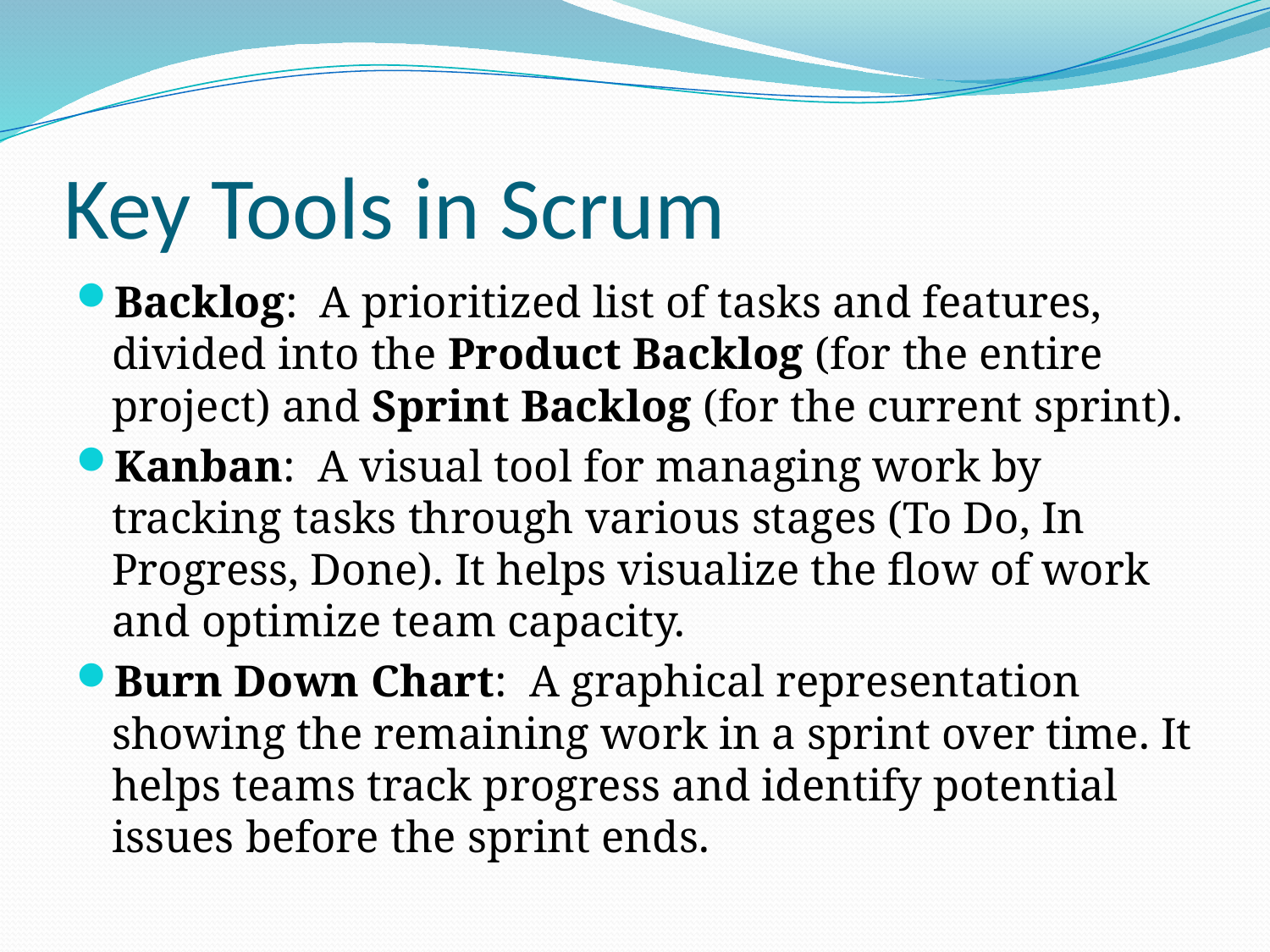

# Key Tools in Scrum
Backlog:  A prioritized list of tasks and features, divided into the Product Backlog (for the entire project) and Sprint Backlog (for the current sprint).
Kanban:  A visual tool for managing work by tracking tasks through various stages (To Do, In Progress, Done). It helps visualize the flow of work and optimize team capacity.
Burn Down Chart:  A graphical representation showing the remaining work in a sprint over time. It helps teams track progress and identify potential issues before the sprint ends.